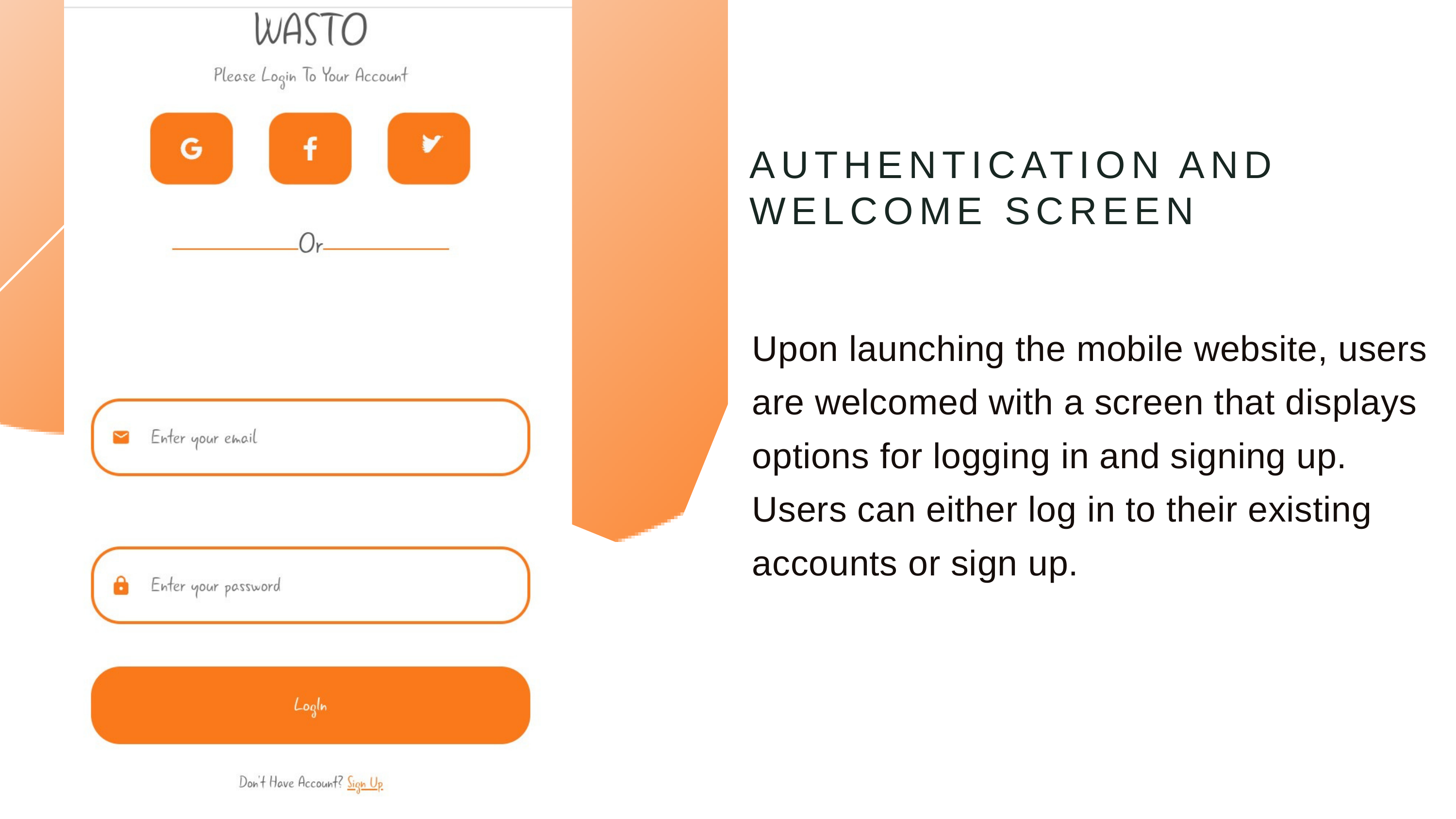

AUTHENTICATION AND WELCOME SCREEN

Upon launching the mobile website, users are welcomed with a screen that displays options for logging in and signing up. Users can either log in to their existing accounts or sign up.